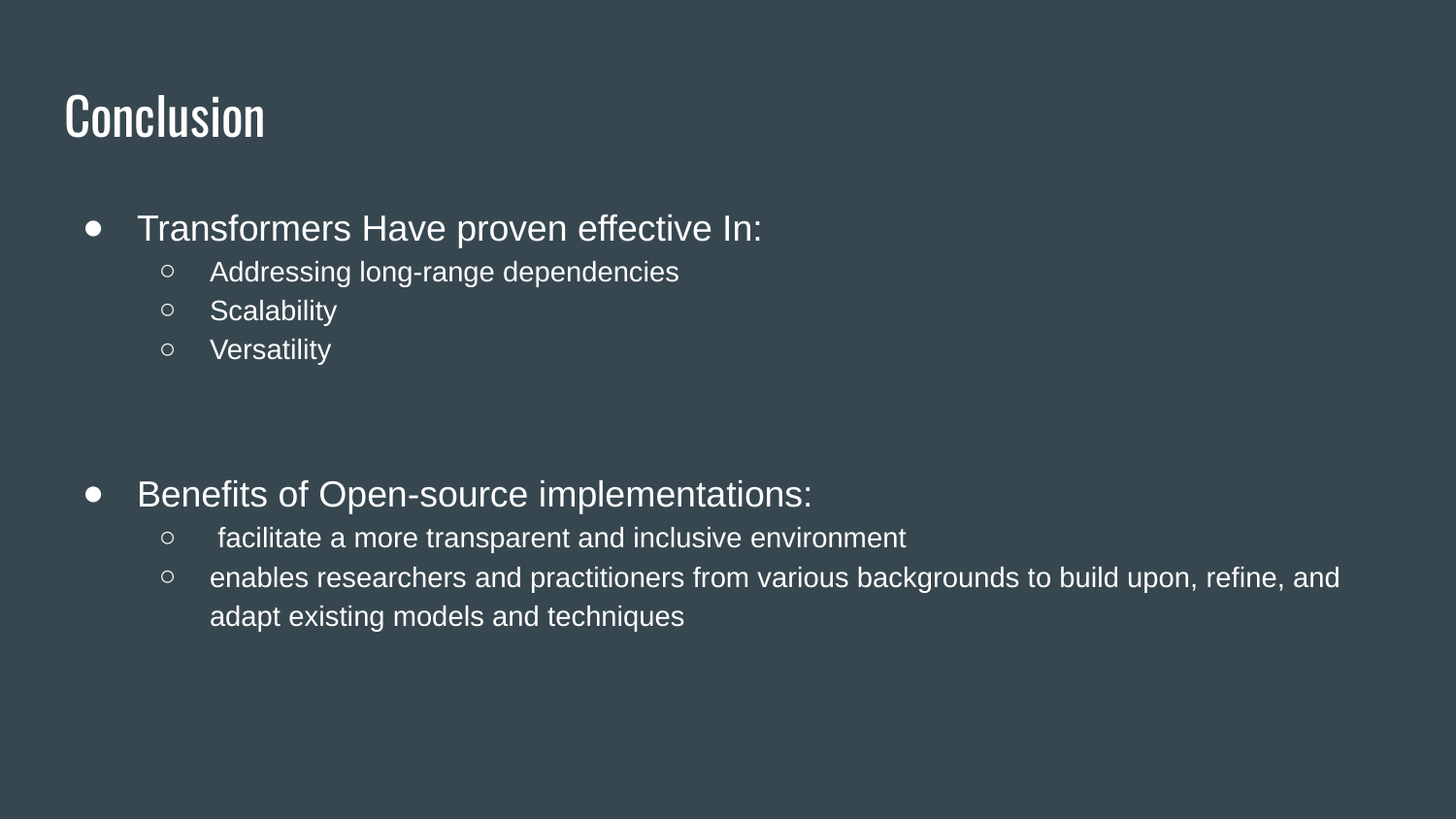

# Conclusion
Transformers Have proven effective In:
Addressing long-range dependencies
Scalability
Versatility

Benefits of Open-source implementations:
 facilitate a more transparent and inclusive environment
enables researchers and practitioners from various backgrounds to build upon, refine, and adapt existing models and techniques